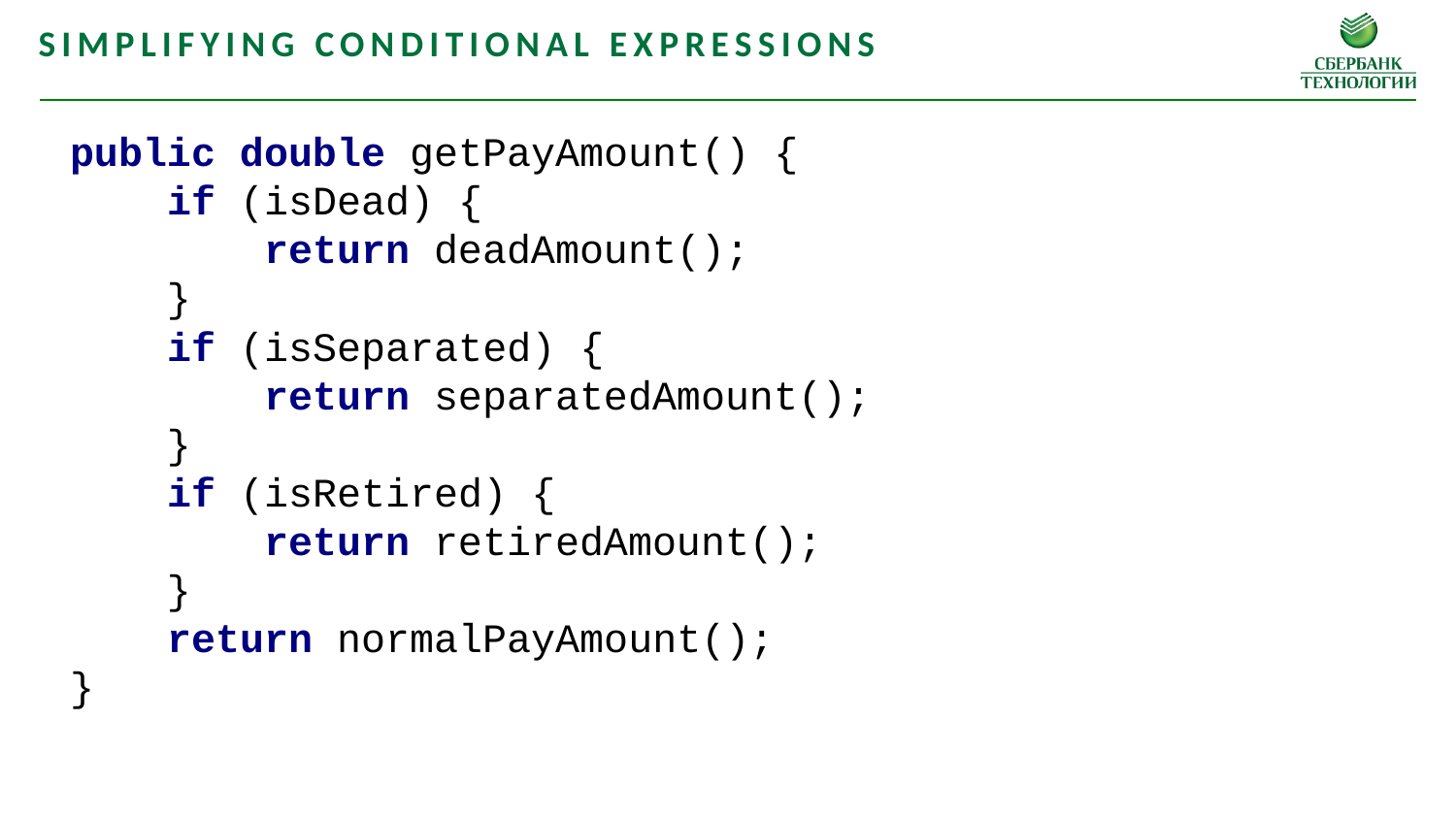

Simplifying Conditional Expressions

public double getPayAmount() {
    if (isDead) {
        return deadAmount();
    }
    if (isSeparated) {
        return separatedAmount();
    }
    if (isRetired) {
        return retiredAmount();
    }
    return normalPayAmount();
}